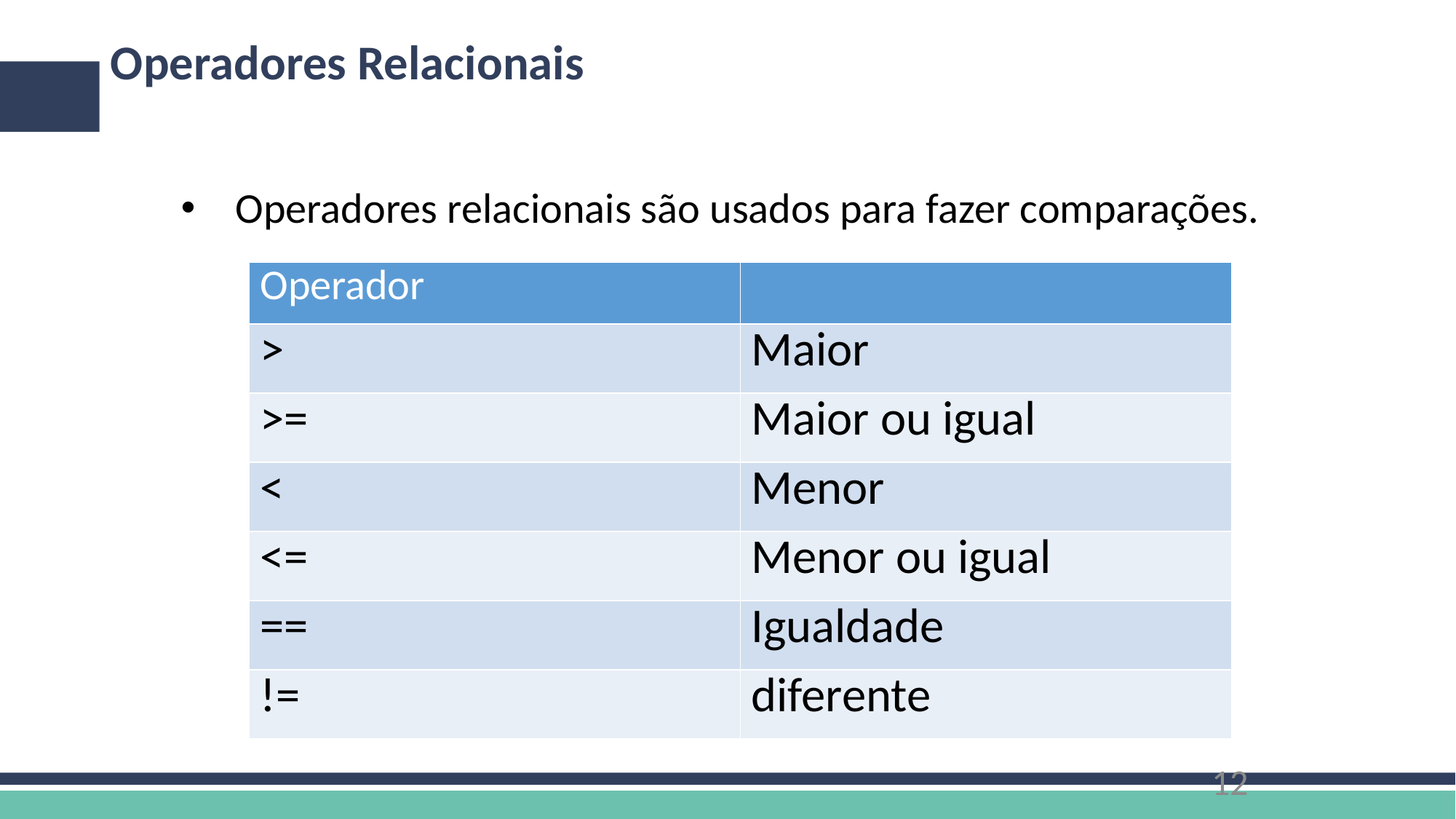

# Operadores Relacionais
Operadores relacionais são usados para fazer comparações.

| Operador |  |
| --- | --- |
| > | Maior |
| >= | Maior ou igual |
| < | Menor |
| <= | Menor ou igual |
| == | Igualdade |
| != | diferente |
12